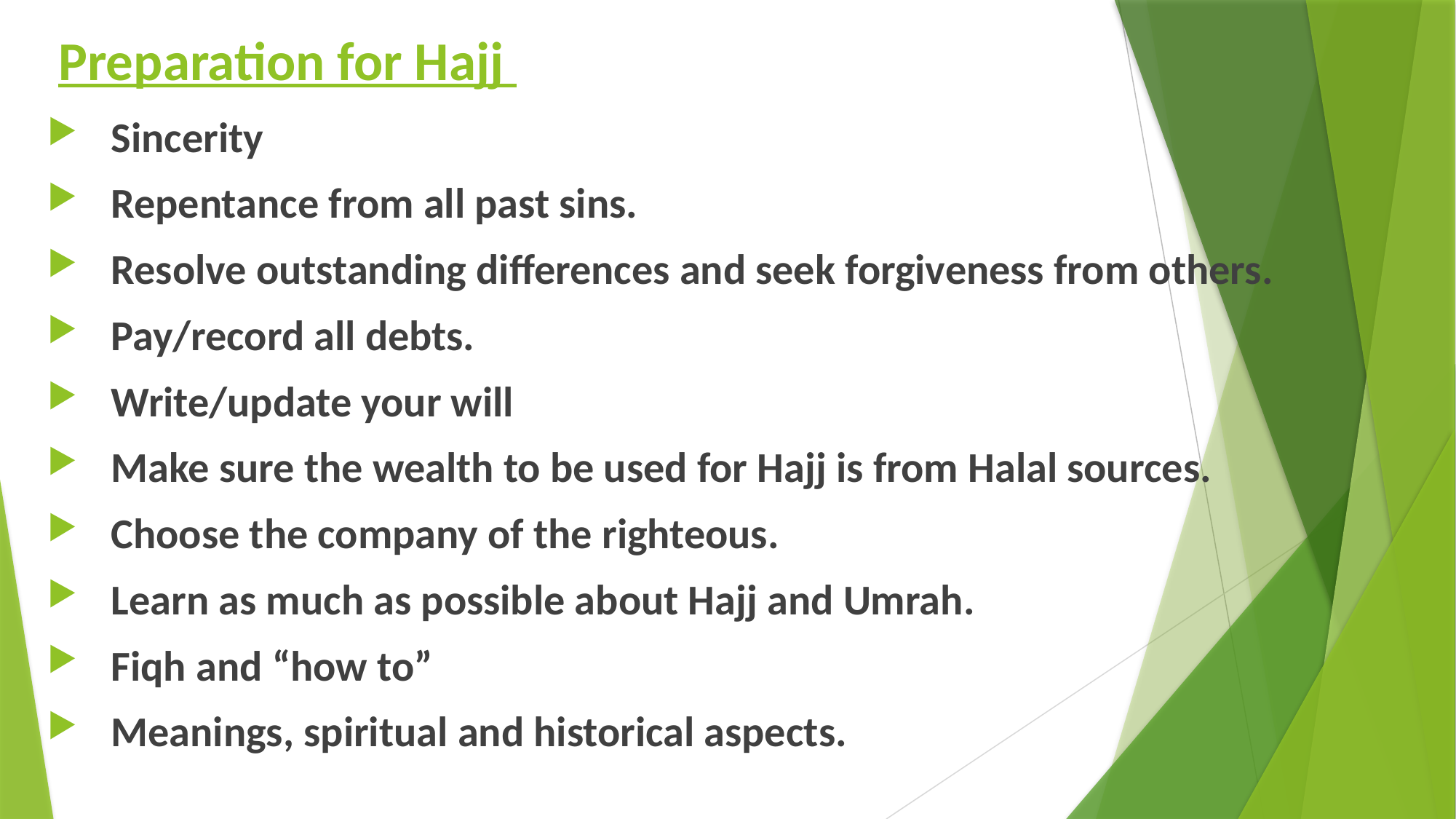

# Preparation for Hajj
Sincerity
Repentance from all past sins.
Resolve outstanding differences and seek forgiveness from others.
Pay/record all debts.
Write/update your will
Make sure the wealth to be used for Hajj is from Halal sources.
Choose the company of the righteous.
Learn as much as possible about Hajj and Umrah.
Fiqh and “how to”
Meanings, spiritual and historical aspects.